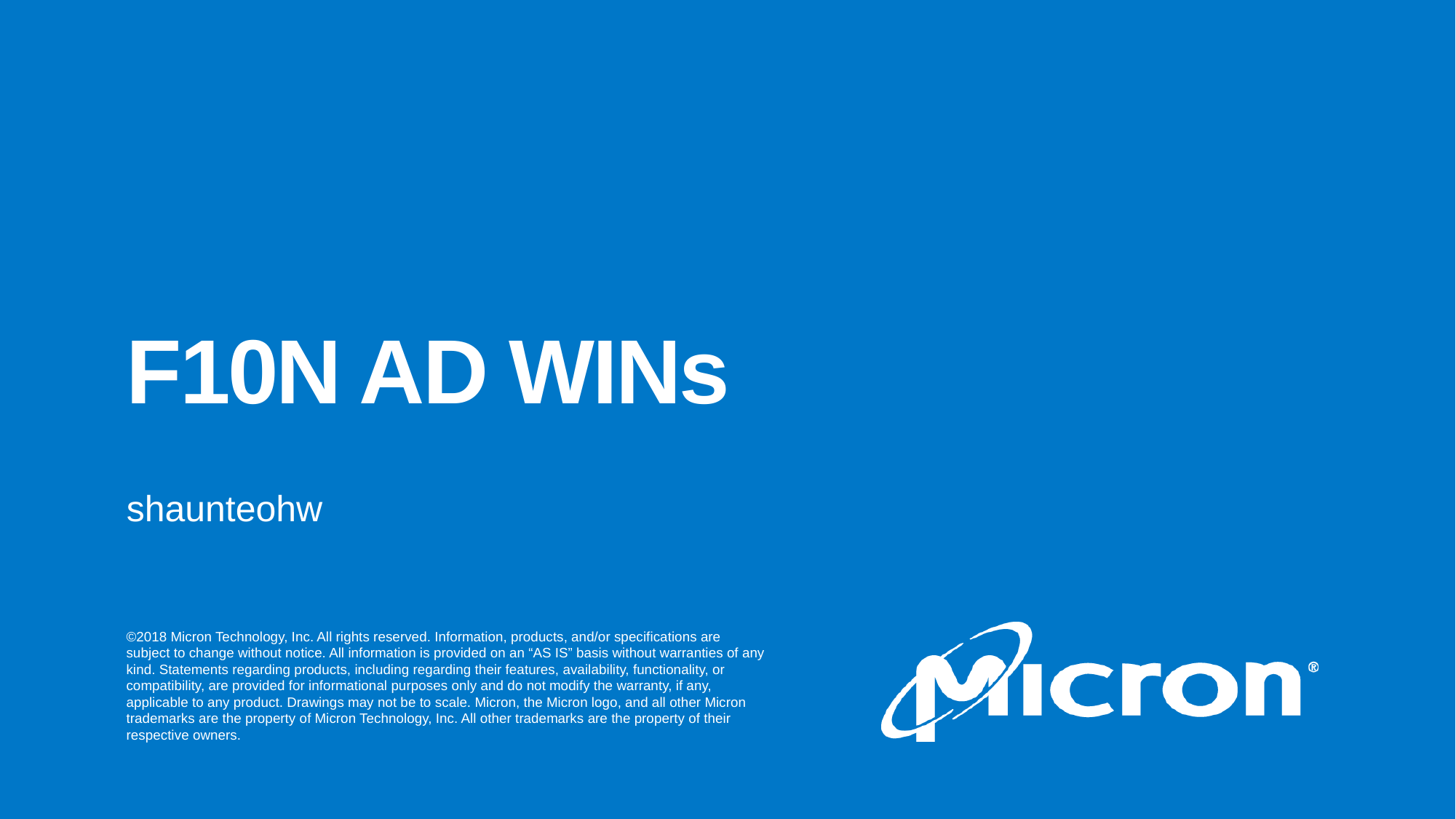

# F10N AD WINs
shaunteohw
Micron Confidential
3